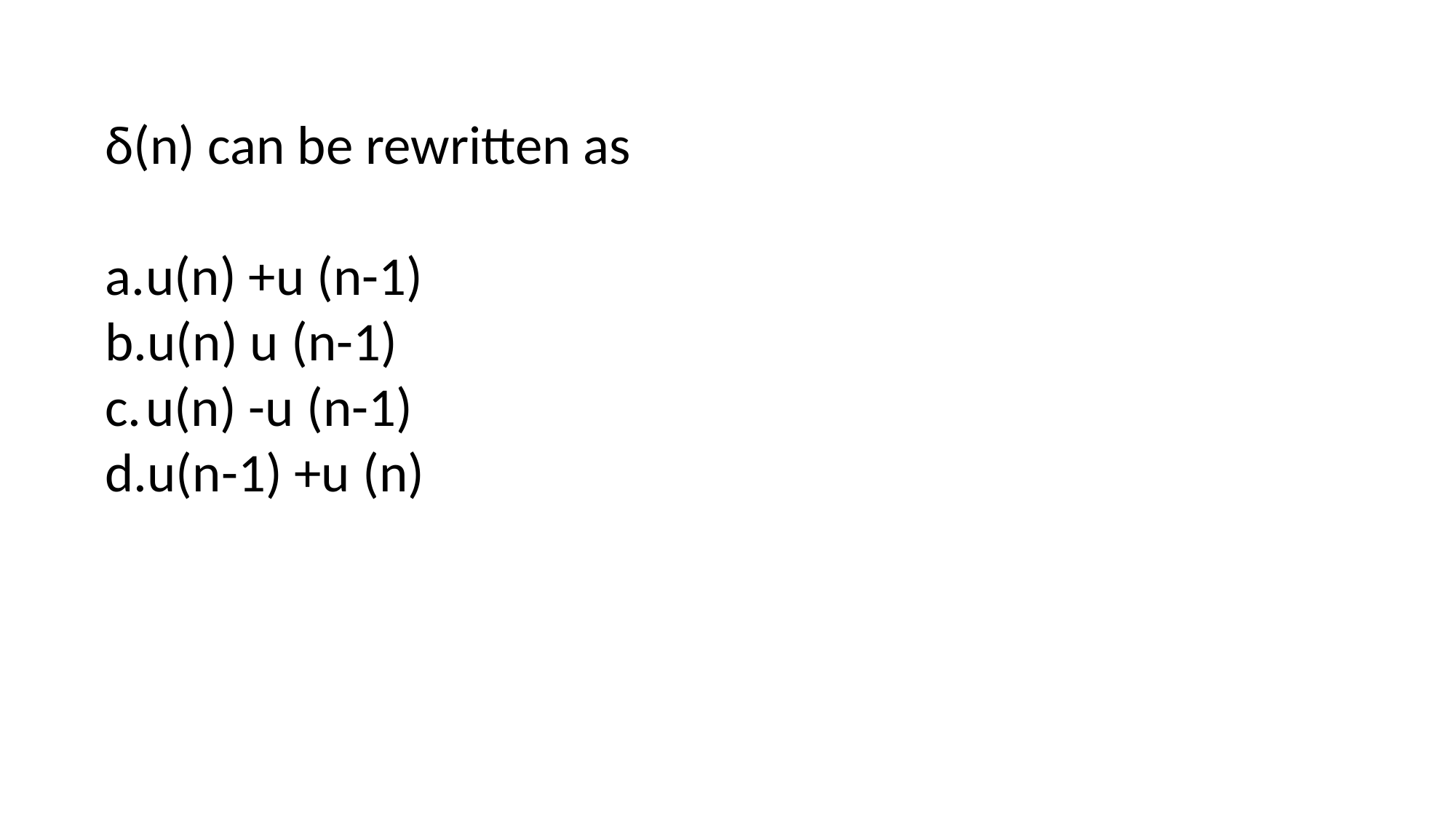

δ(n) can be rewritten as

u(n) +u (n-1)
u(n) u (n-1)
u(n) -u (n-1)
u(n-1) +u (n)